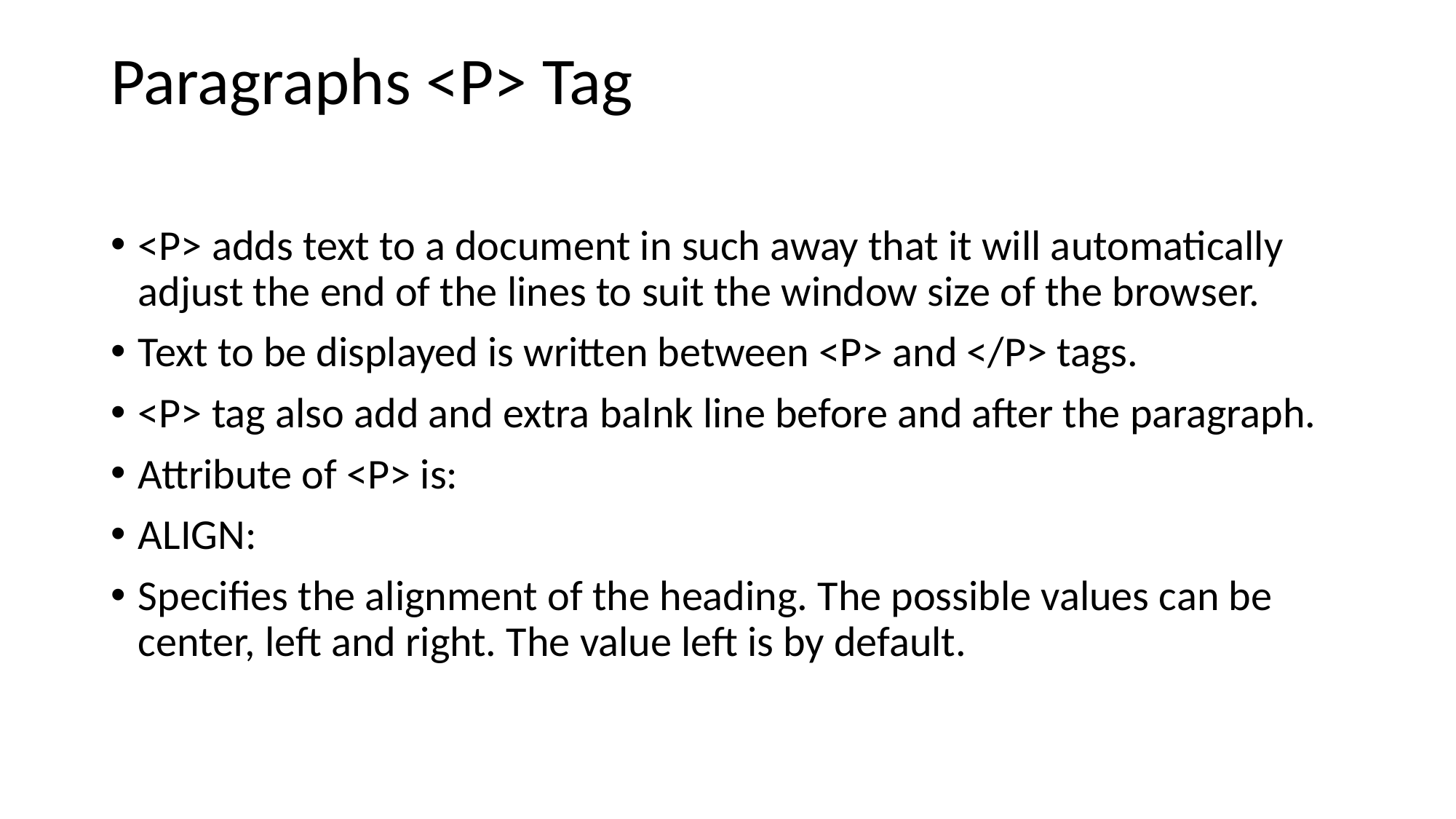

# Paragraphs <P> Tag
<P> adds text to a document in such away that it will automatically adjust the end of the lines to suit the window size of the browser.
Text to be displayed is written between <P> and </P> tags.
<P> tag also add and extra balnk line before and after the paragraph.
Attribute of <P> is:
ALIGN:
Specifies the alignment of the heading. The possible values can be center, left and right. The value left is by default.